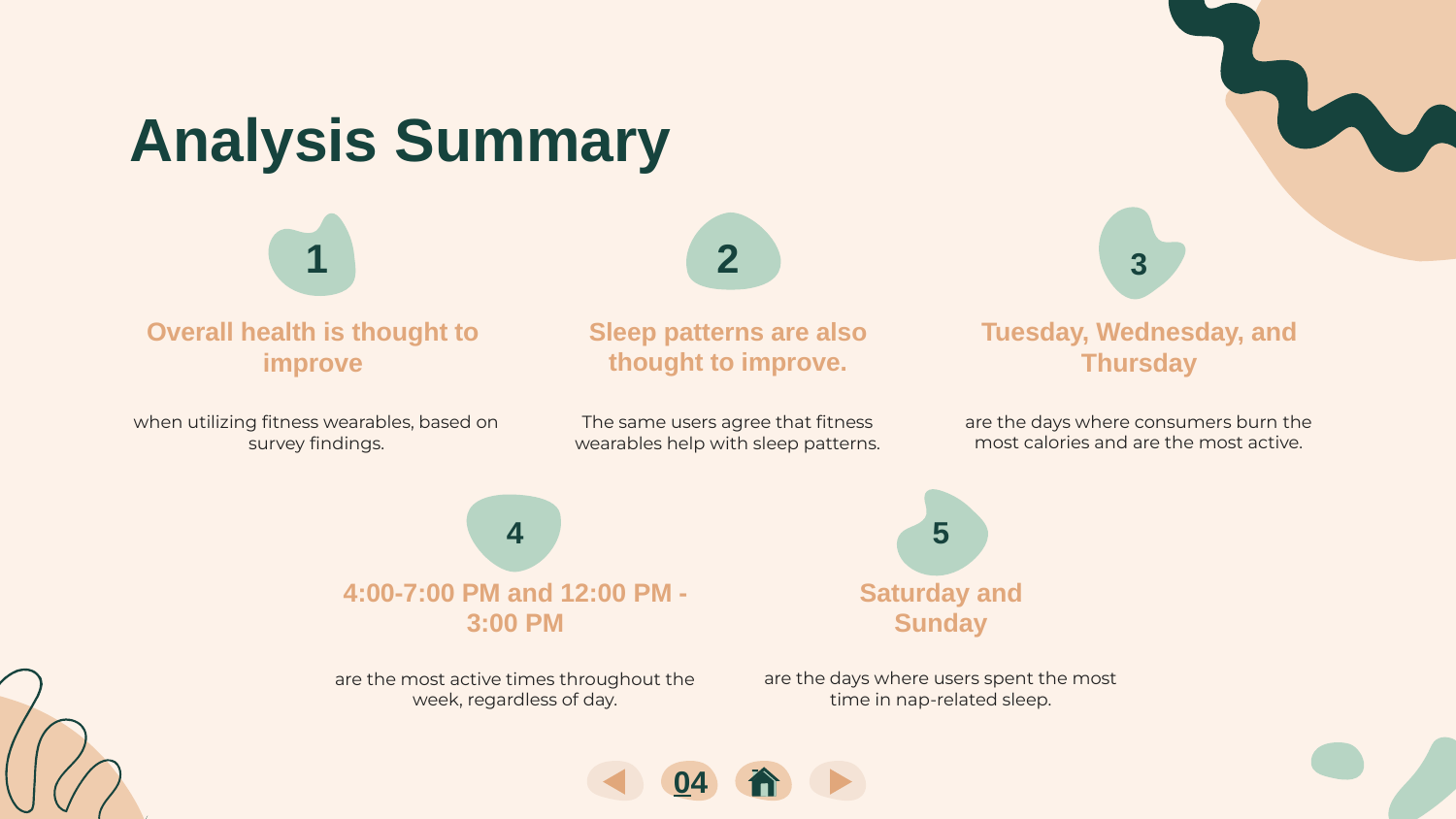

Analysis Summary

1
2
3
Sleep patterns are also thought to improve.
Tuesday, Wednesday, and Thursday
Overall health is thought to improve

when utilizing fitness wearables, based on survey findings.

The same users agree that fitness wearables help with sleep patterns.

are the days where consumers burn the most calories and are the most active.

4
5
# 4:00-7:00 PM and 12:00 PM -3:00 PM
Saturday and
Sunday

are the days where users spent the most time in nap-related sleep.

are the most active times throughout the week, regardless of day.

04